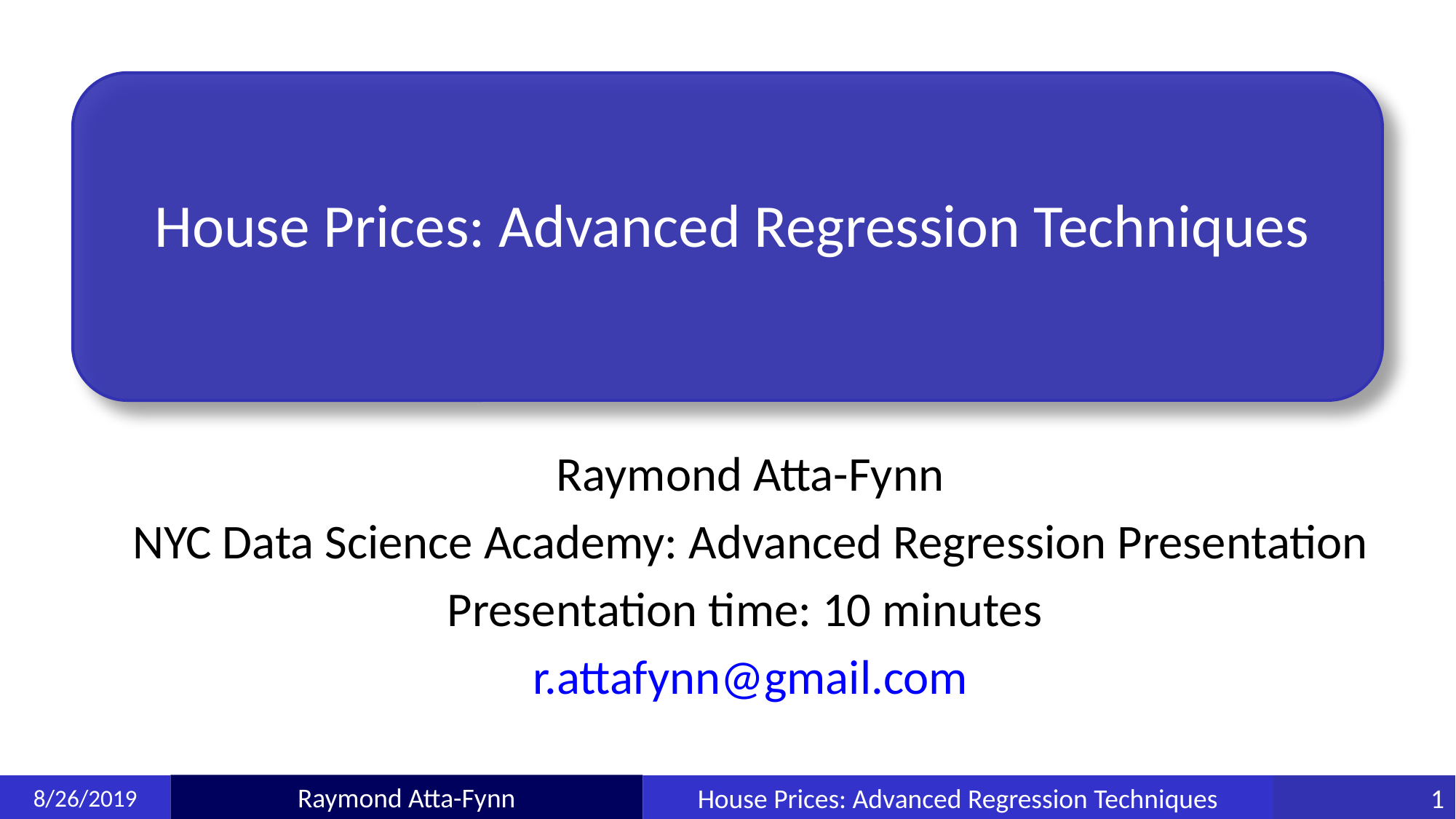

# House Prices: Advanced Regression Techniques
8/26/2019
House Prices: Advanced Regression Techniques
1